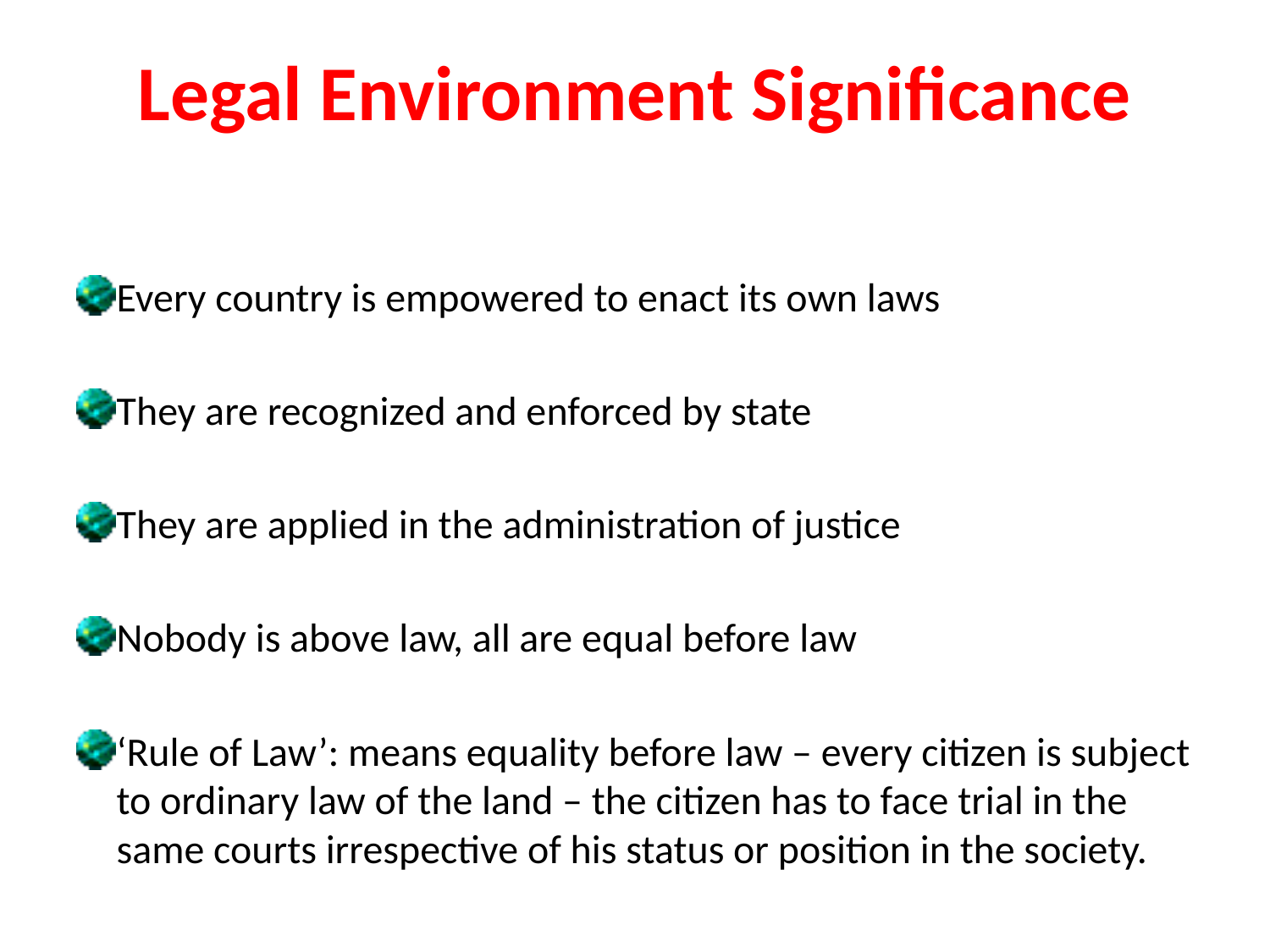

# Legal Environment Significance
Every country is empowered to enact its own laws

They are recognized and enforced by state

They are applied in the administration of justice

Nobody is above law, all are equal before law

‘Rule of Law’: means equality before law – every citizen is subject to ordinary law of the land – the citizen has to face trial in the same courts irrespective of his status or position in the society.